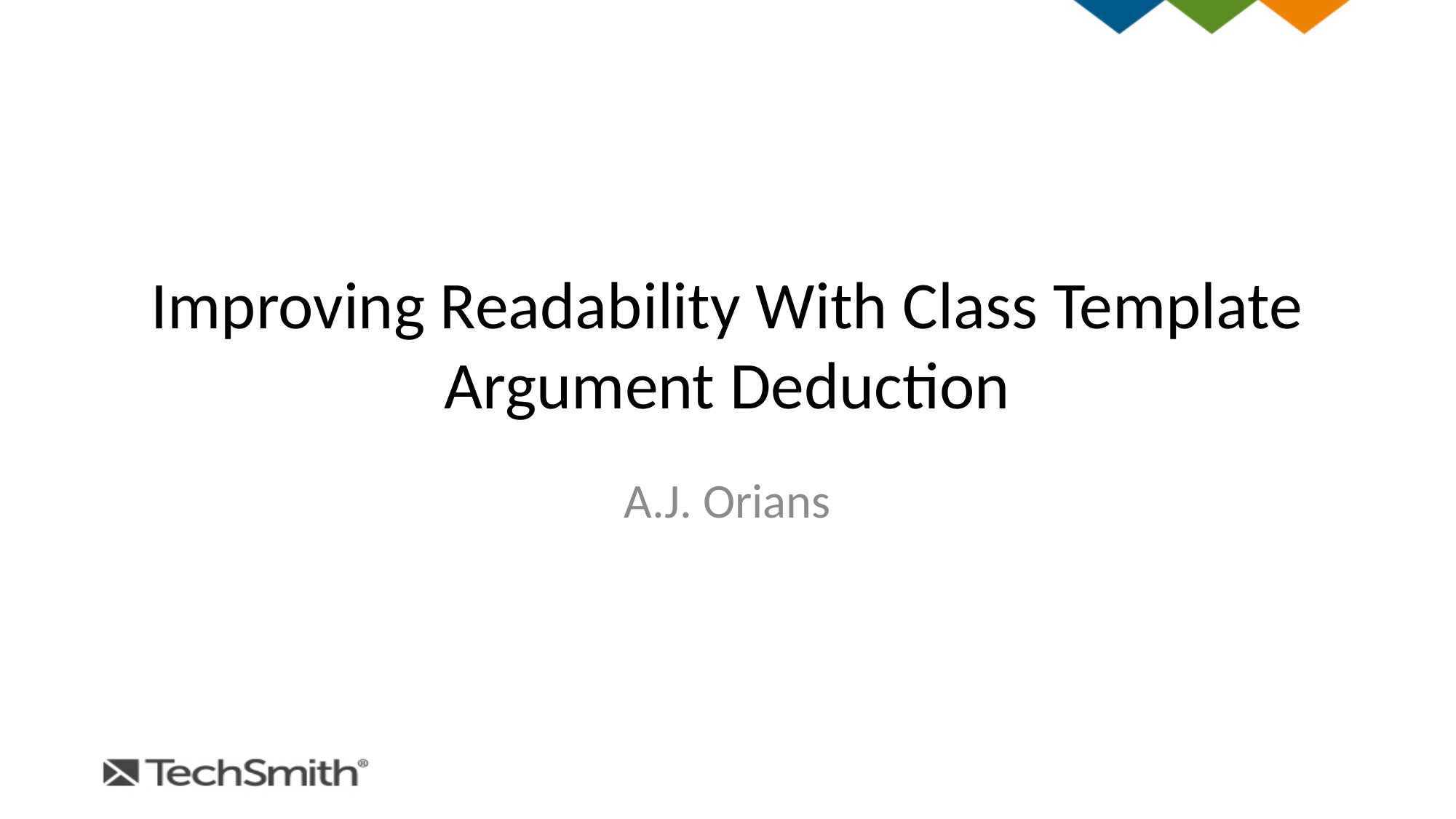

# Improving Readability With Class Template Argument Deduction
A.J. Orians